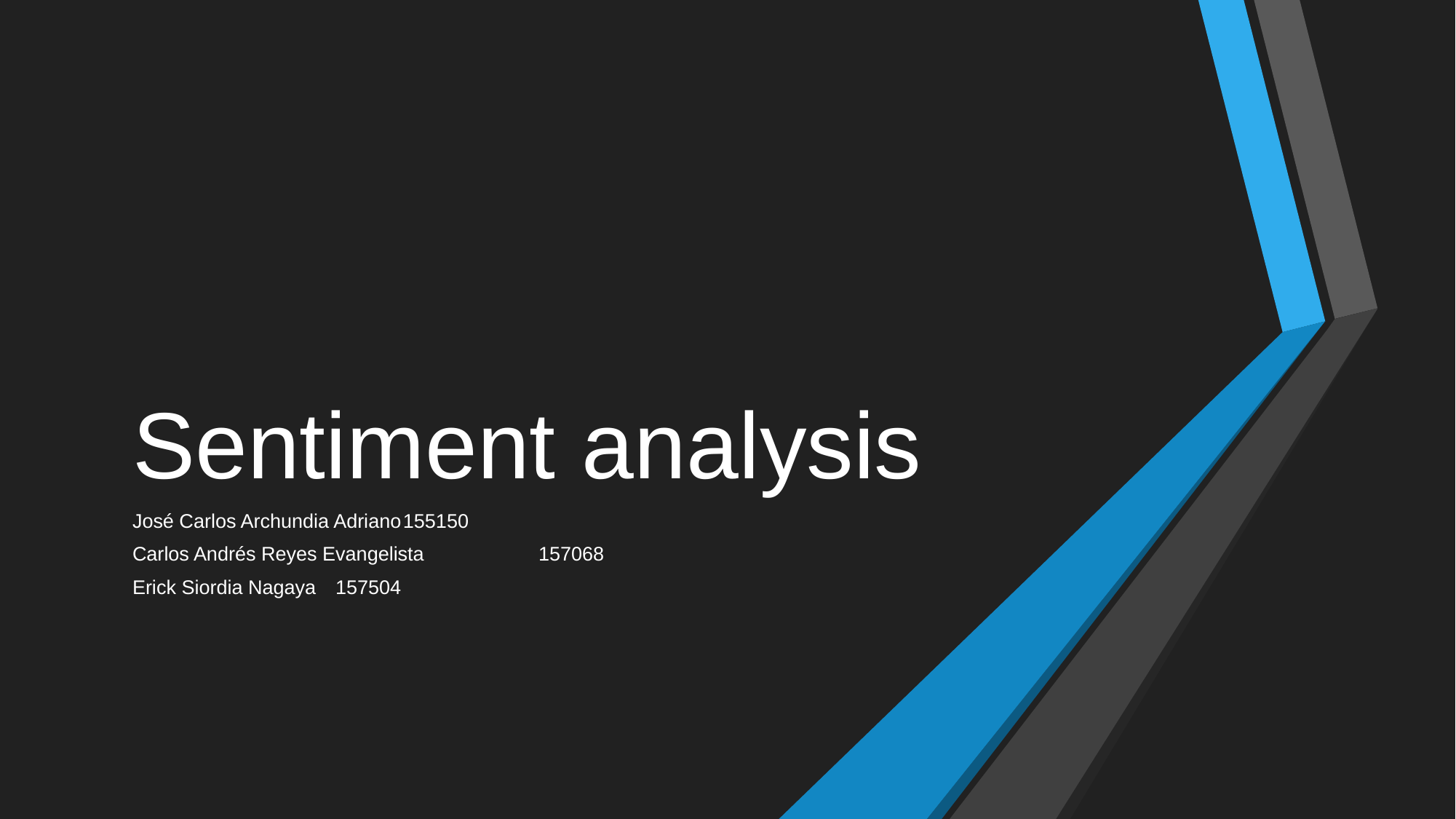

# Sentiment analysis
José Carlos Archundia Adriano		155150
Carlos Andrés Reyes Evangelista		157068
Erick Siordia Nagaya			157504